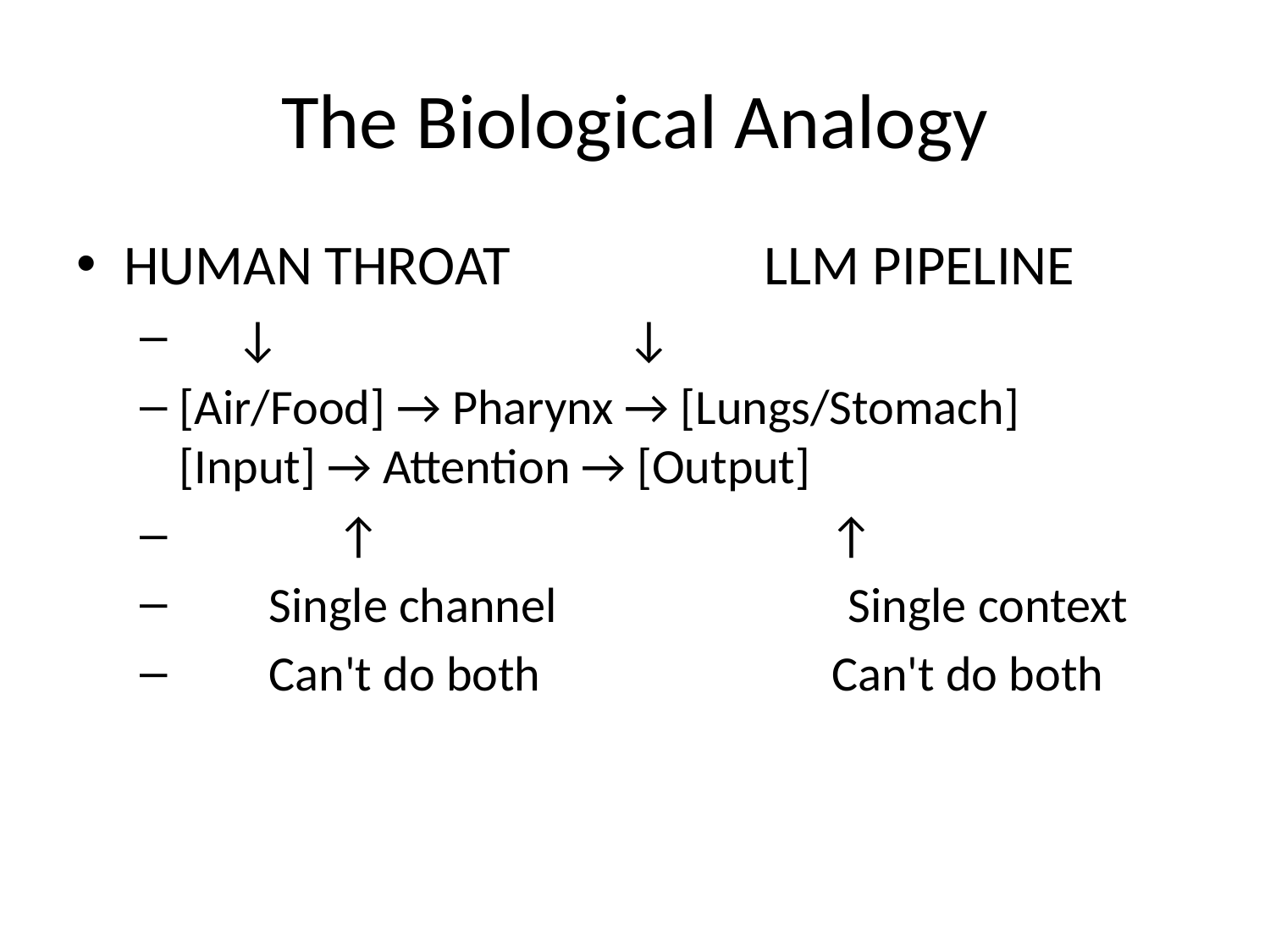

# The Biological Analogy
HUMAN THROAT                    LLM PIPELINE
     ↓                               ↓
[Air/Food] → Pharynx → [Lungs/Stomach]    [Input] → Attention → [Output]
              ↑                                        ↑
        Single channel                          Single context
        Can't do both                          Can't do both